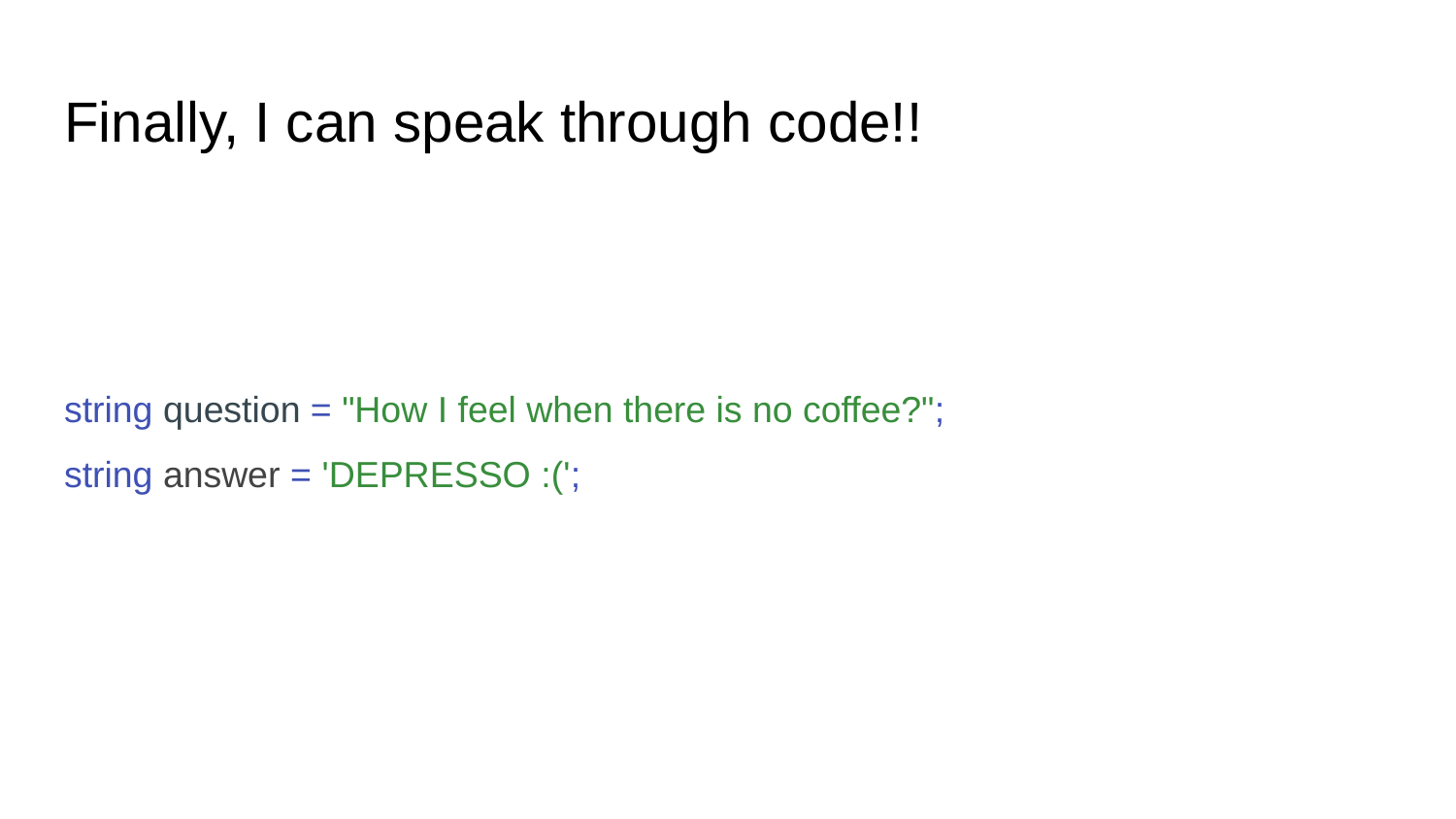

# Finally, I can speak through code!!

string question = "How I feel when there is no coffee?";
string answer = 'DEPRESSO :(';